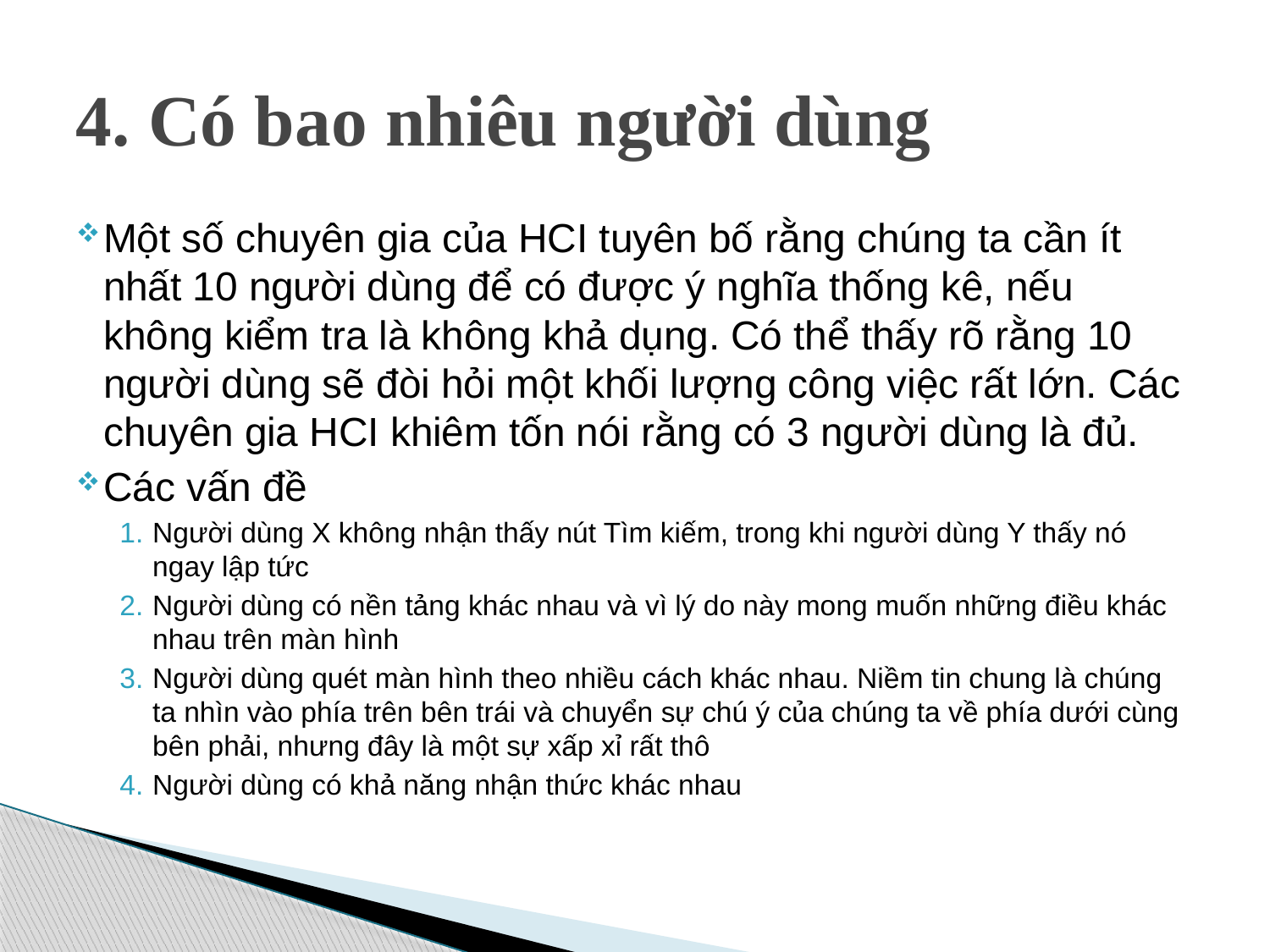

# 4. Có bao nhiêu người dùng
Một số chuyên gia của HCI tuyên bố rằng chúng ta cần ít nhất 10 người dùng để có được ý nghĩa thống kê, nếu không kiểm tra là không khả dụng. Có thể thấy rõ rằng 10 người dùng sẽ đòi hỏi một khối lượng công việc rất lớn. Các chuyên gia HCI khiêm tốn nói rằng có 3 người dùng là đủ.
Các vấn đề
Người dùng X không nhận thấy nút Tìm kiếm, trong khi người dùng Y thấy nó ngay lập tức
Người dùng có nền tảng khác nhau và vì lý do này mong muốn những điều khác nhau trên màn hình
Người dùng quét màn hình theo nhiều cách khác nhau. Niềm tin chung là chúng ta nhìn vào phía trên bên trái và chuyển sự chú ý của chúng ta về phía dưới cùng bên phải, nhưng đây là một sự xấp xỉ rất thô
Người dùng có khả năng nhận thức khác nhau